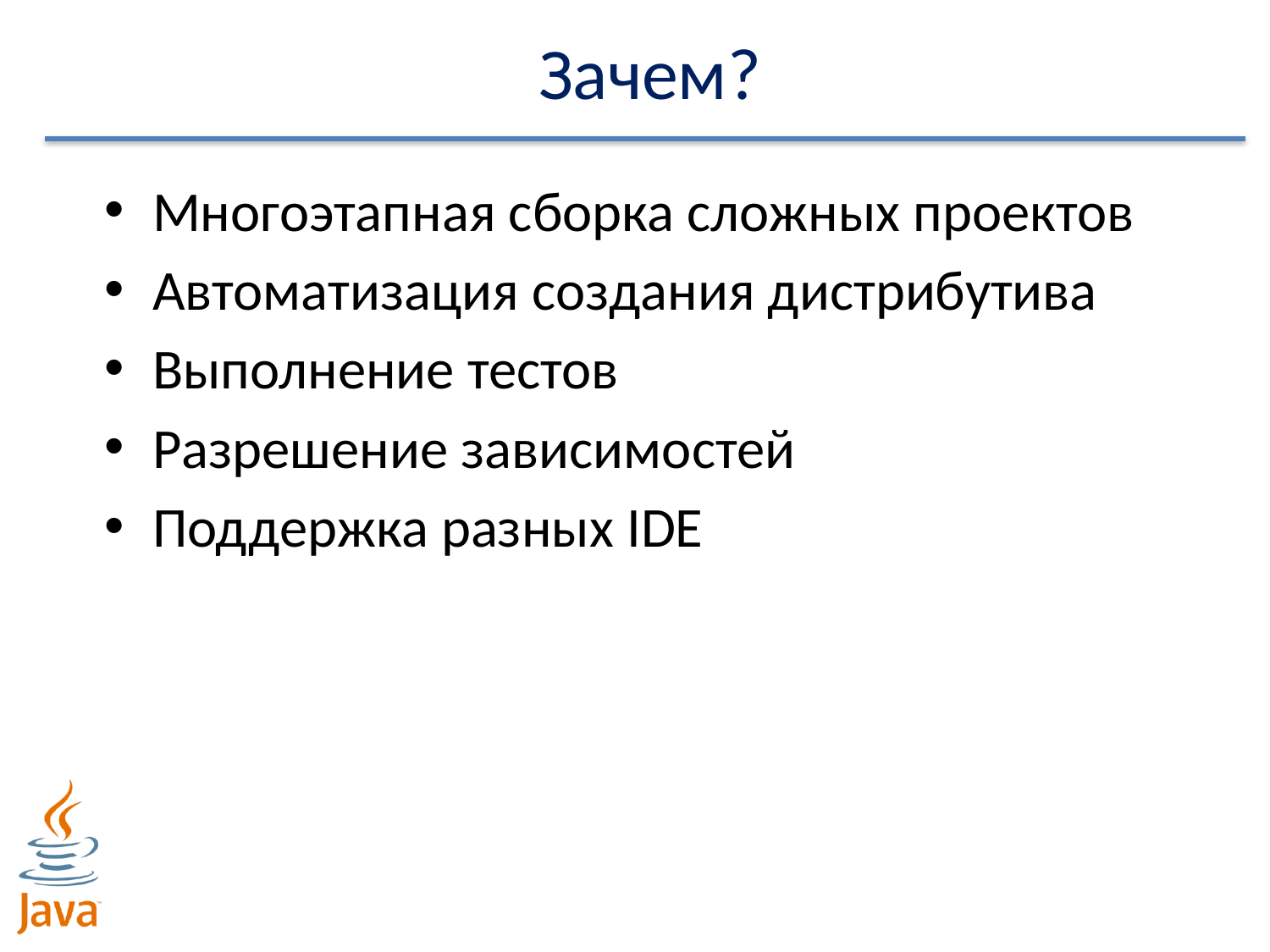

# Зачем?
Многоэтапная сборка сложных проектов
Автоматизация создания дистрибутива
Выполнение тестов
Разрешение зависимостей
Поддержка разных IDE